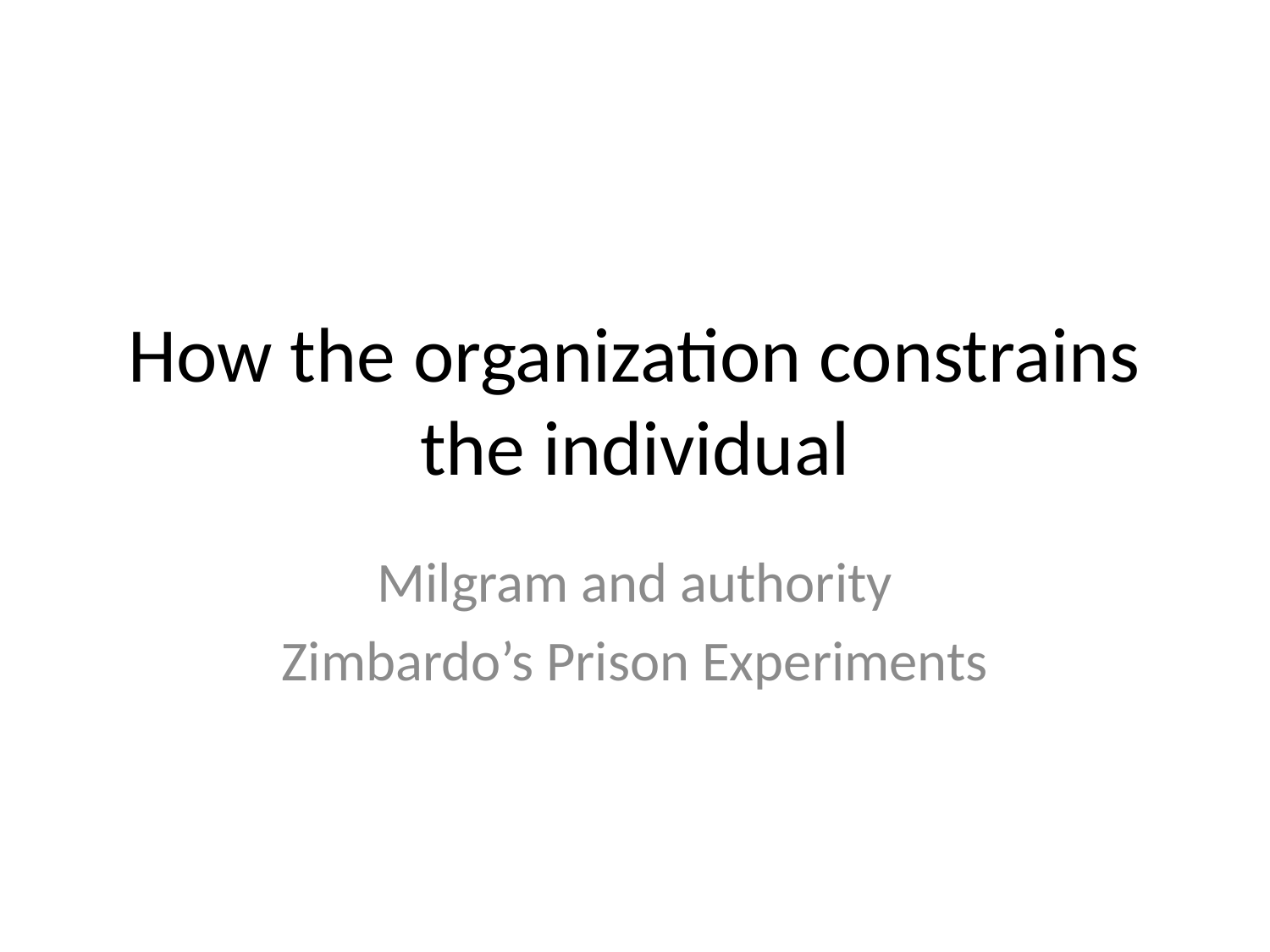

# How the organization constrains the individual
Milgram and authority
Zimbardo’s Prison Experiments